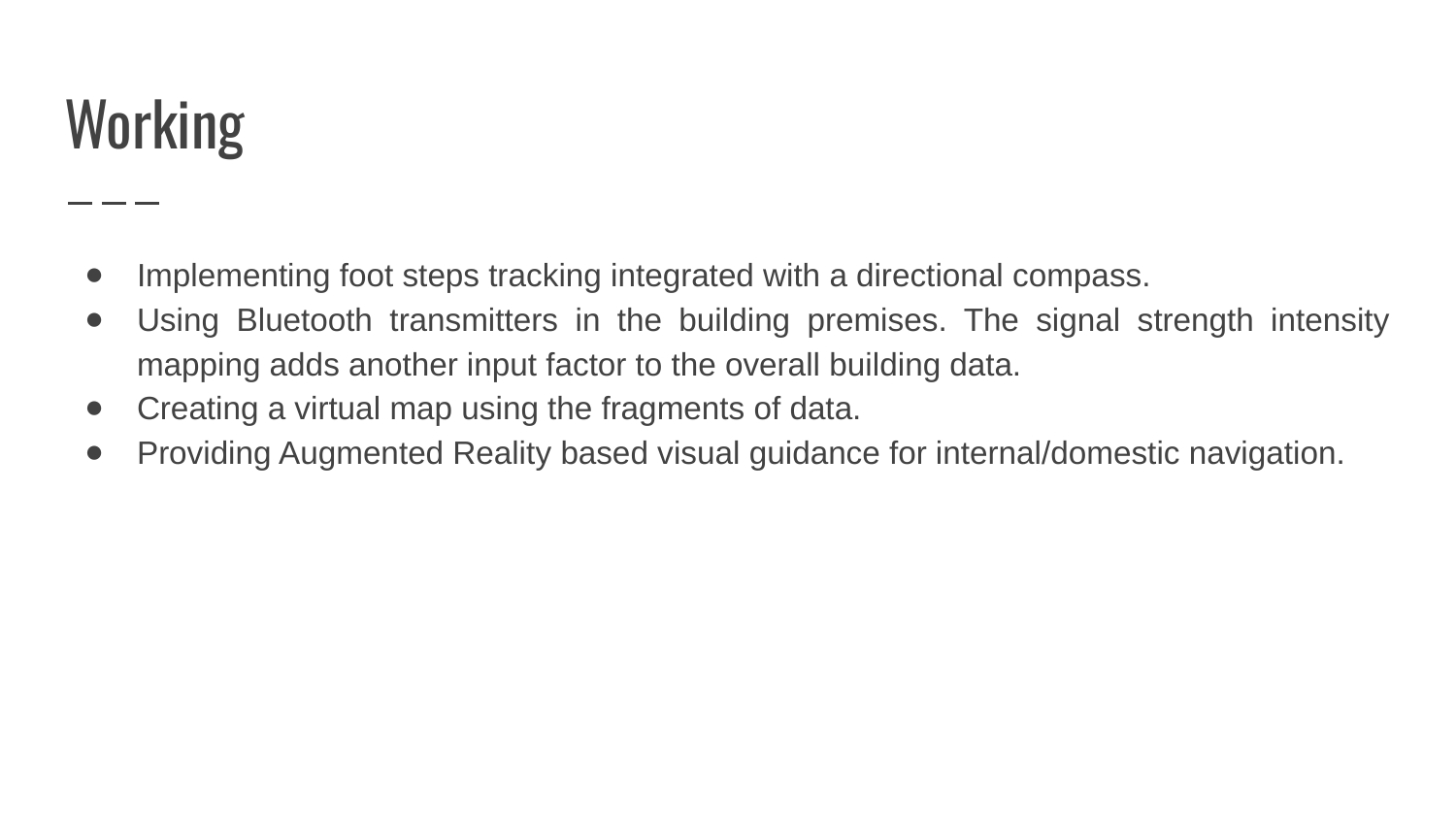

# Working
Implementing foot steps tracking integrated with a directional compass.
Using Bluetooth transmitters in the building premises. The signal strength intensity mapping adds another input factor to the overall building data.
Creating a virtual map using the fragments of data.
Providing Augmented Reality based visual guidance for internal/domestic navigation.